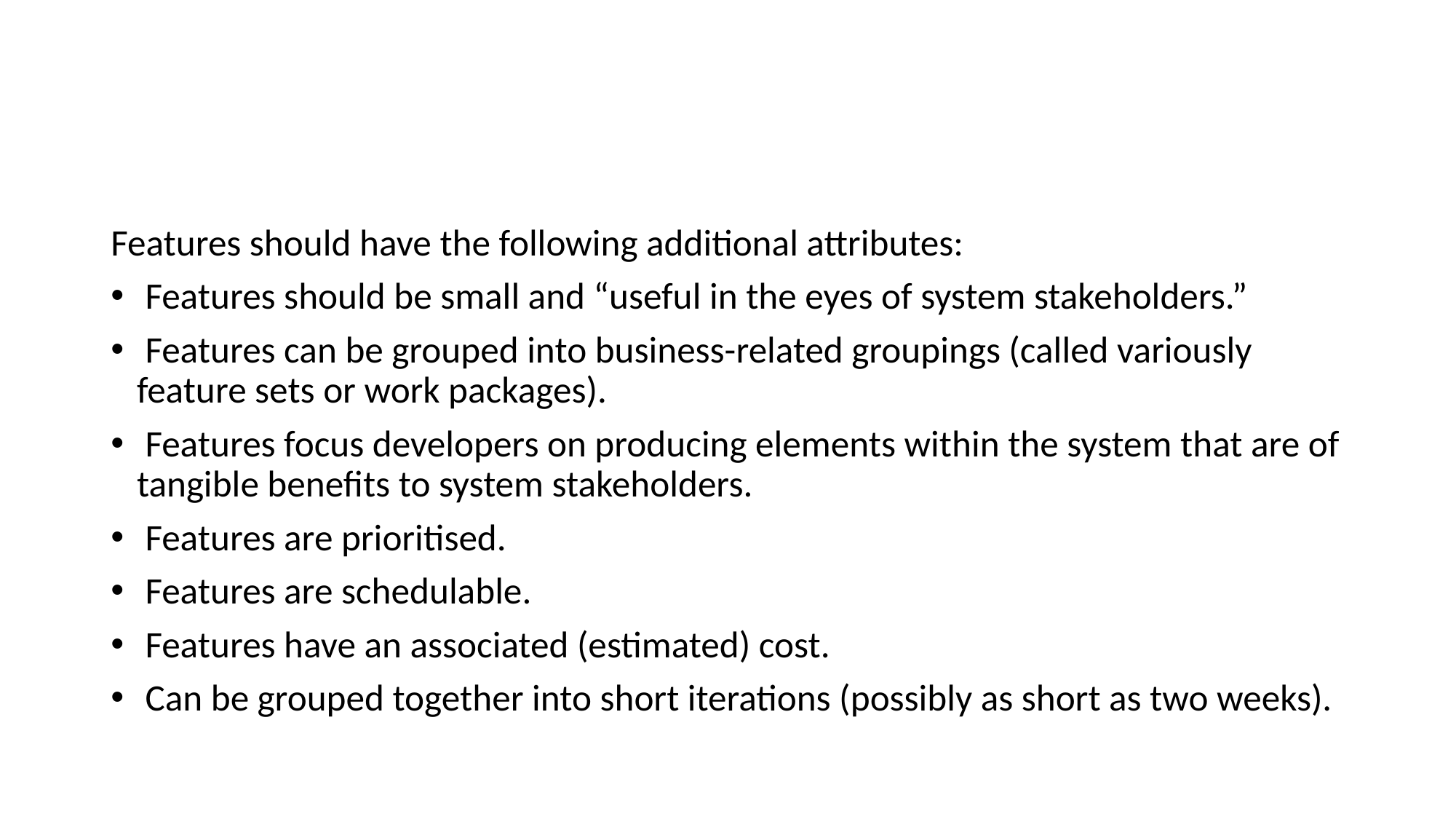

#
Features should have the following additional attributes:
 Features should be small and “useful in the eyes of system stakeholders.”
 Features can be grouped into business-related groupings (called variously feature sets or work packages).
 Features focus developers on producing elements within the system that are of tangible benefits to system stakeholders.
 Features are prioritised.
 Features are schedulable.
 Features have an associated (estimated) cost.
 Can be grouped together into short iterations (possibly as short as two weeks).